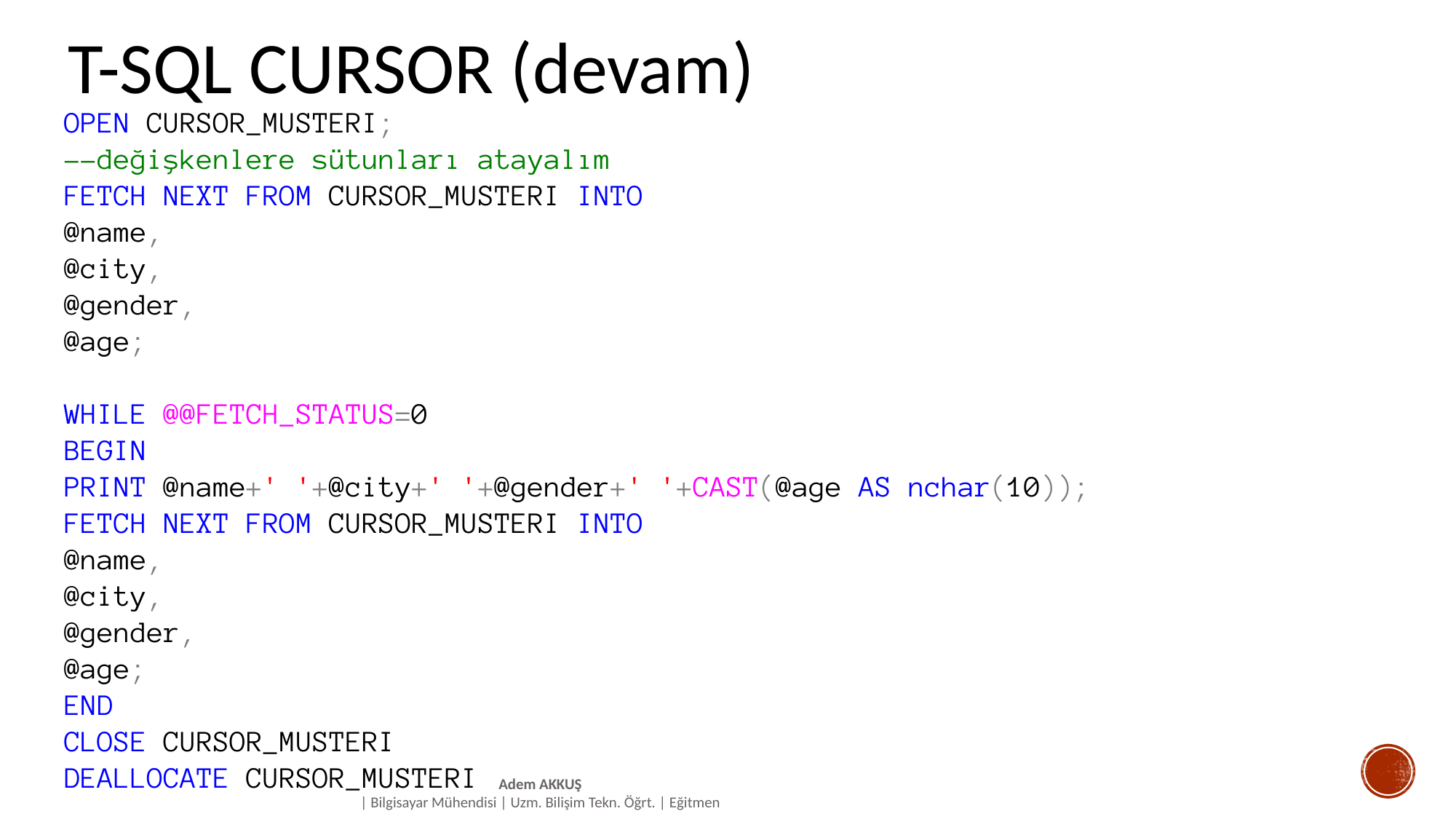

# T-SQL CURSOR (devam)
OPEN CURSOR_MUSTERI;
--değişkenlere sütunları atayalım
FETCH NEXT FROM CURSOR_MUSTERI INTO
@name,
@city,
@gender,
@age;

WHILE @@FETCH_STATUS=0
BEGIN
PRINT @name+' '+@city+' '+@gender+' '+CAST(@age AS nchar(10));
FETCH NEXT FROM CURSOR_MUSTERI INTO
@name,
@city,
@gender,
@age;
END
CLOSE CURSOR_MUSTERI
DEALLOCATE CURSOR_MUSTERI

Adem AKKUŞ
| Bilgisayar Mühendisi | Uzm. Bilişim Tekn. Öğrt. | Eğitmen